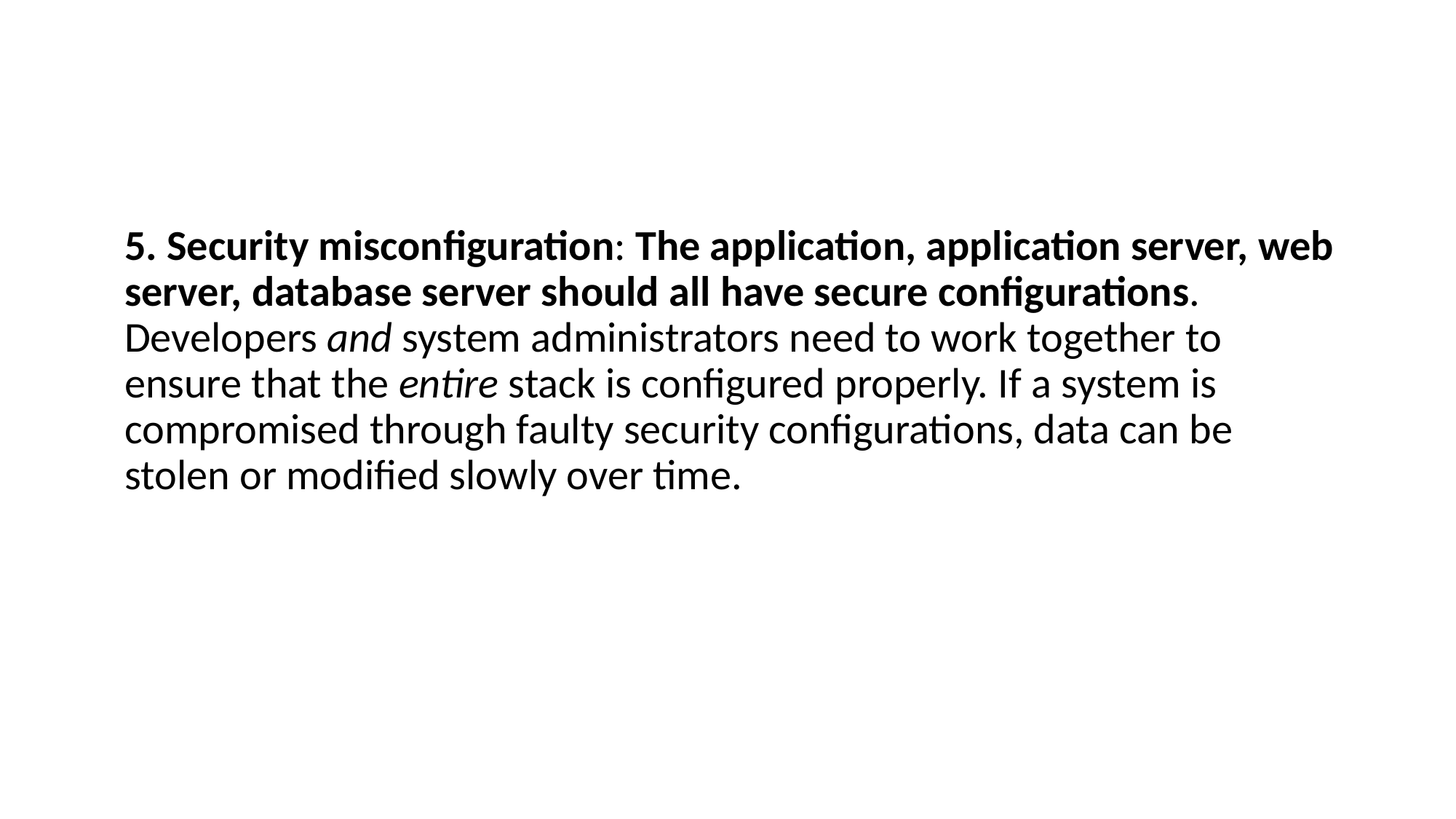

#
5. Security misconfiguration: The application, application server, web server, database server should all have secure configurations. Developers and system administrators need to work together to ensure that the entire stack is configured properly. If a system is compromised through faulty security configurations, data can be stolen or modified slowly over time.